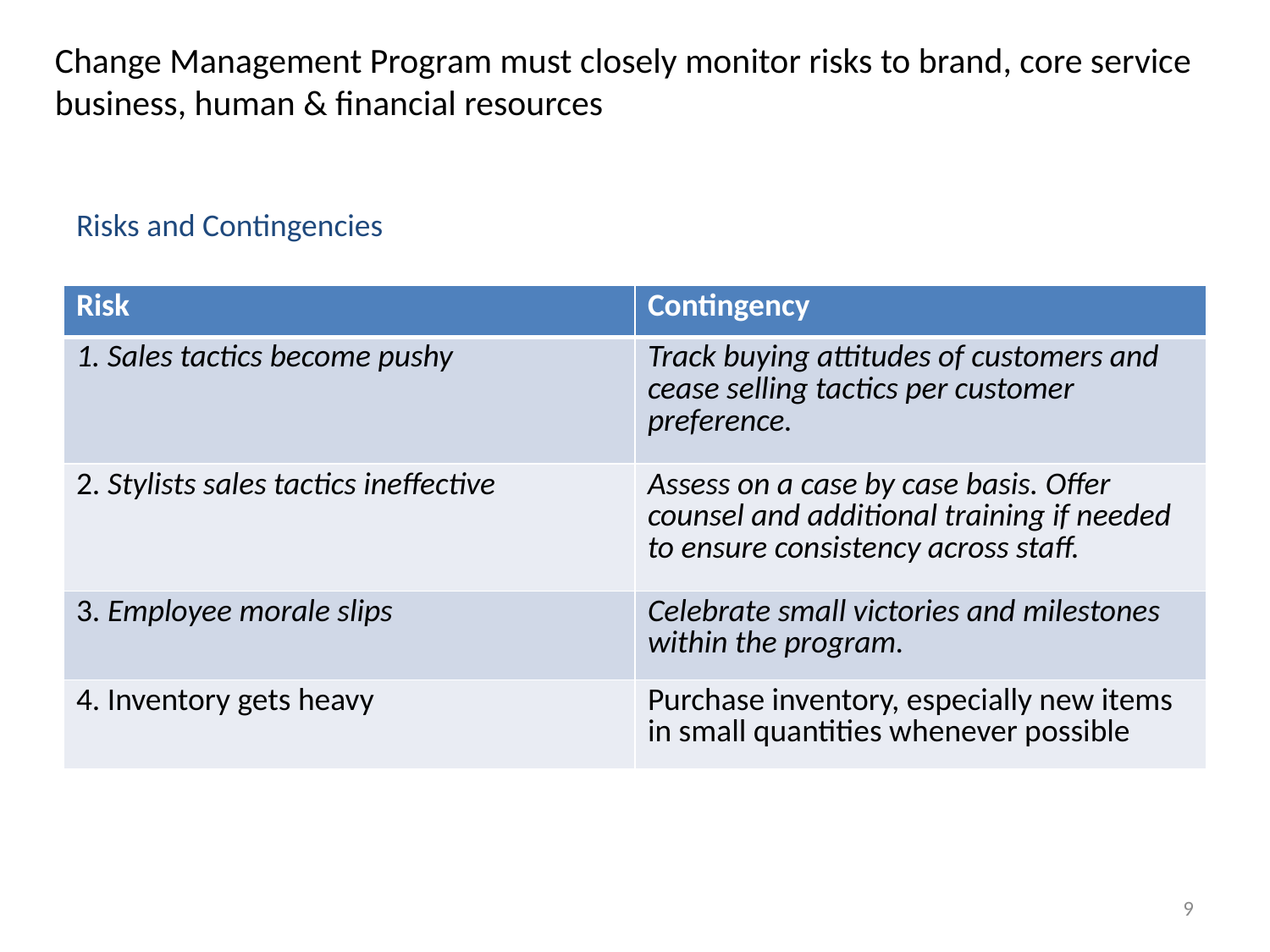

Change Management Program must closely monitor risks to brand, core service business, human & financial resources

# Risks and Contingencies
| Risk | Contingency |
| --- | --- |
| 1. Sales tactics become pushy | Track buying attitudes of customers and cease selling tactics per customer preference. |
| 2. Stylists sales tactics ineffective | Assess on a case by case basis. Offer counsel and additional training if needed to ensure consistency across staff. |
| 3. Employee morale slips | Celebrate small victories and milestones within the program. |
| 4. Inventory gets heavy | Purchase inventory, especially new items in small quantities whenever possible |
9